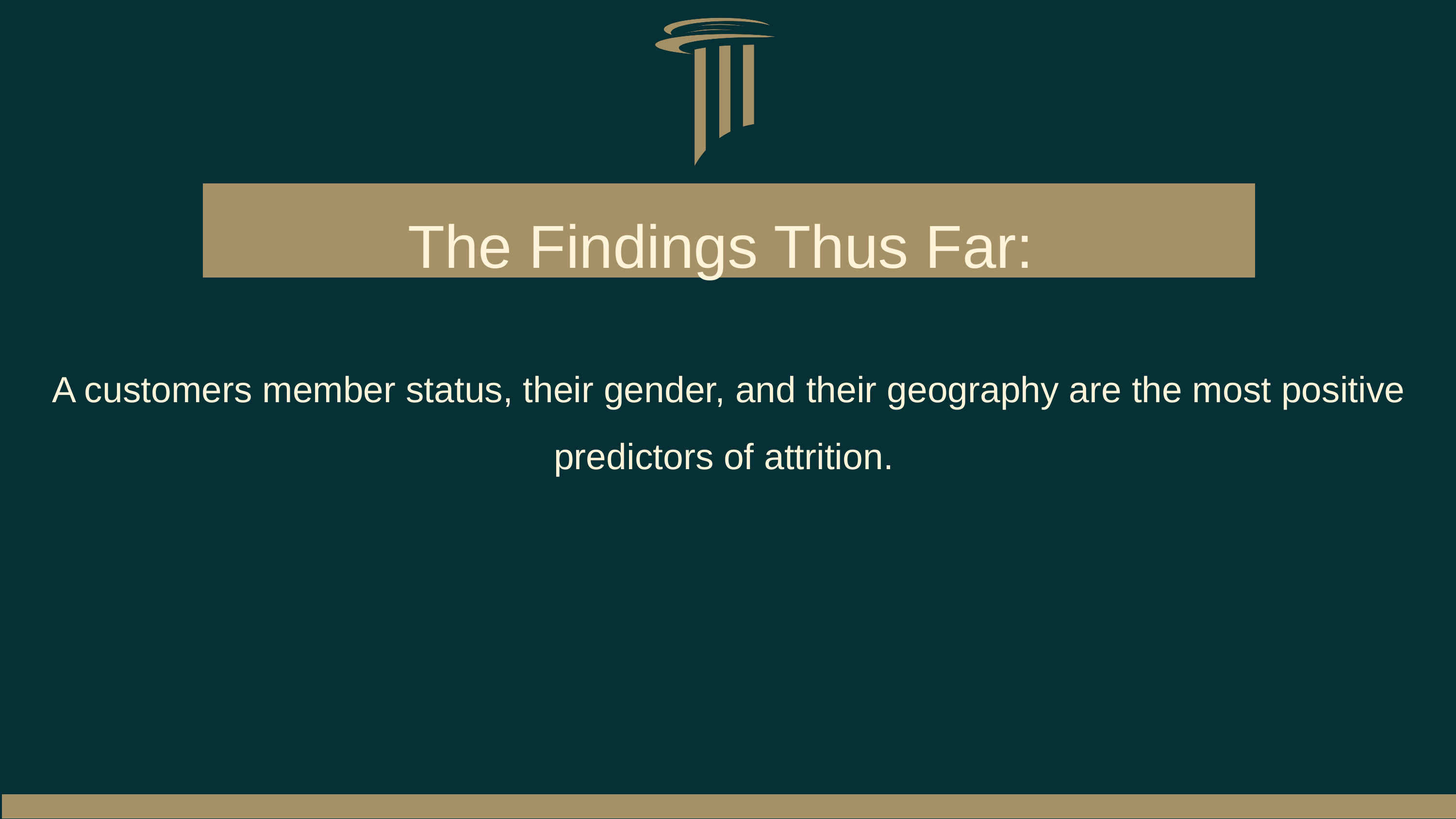

The Findings Thus Far:

A customers member status, their gender, and their geography are the most positive predictors of attrition.